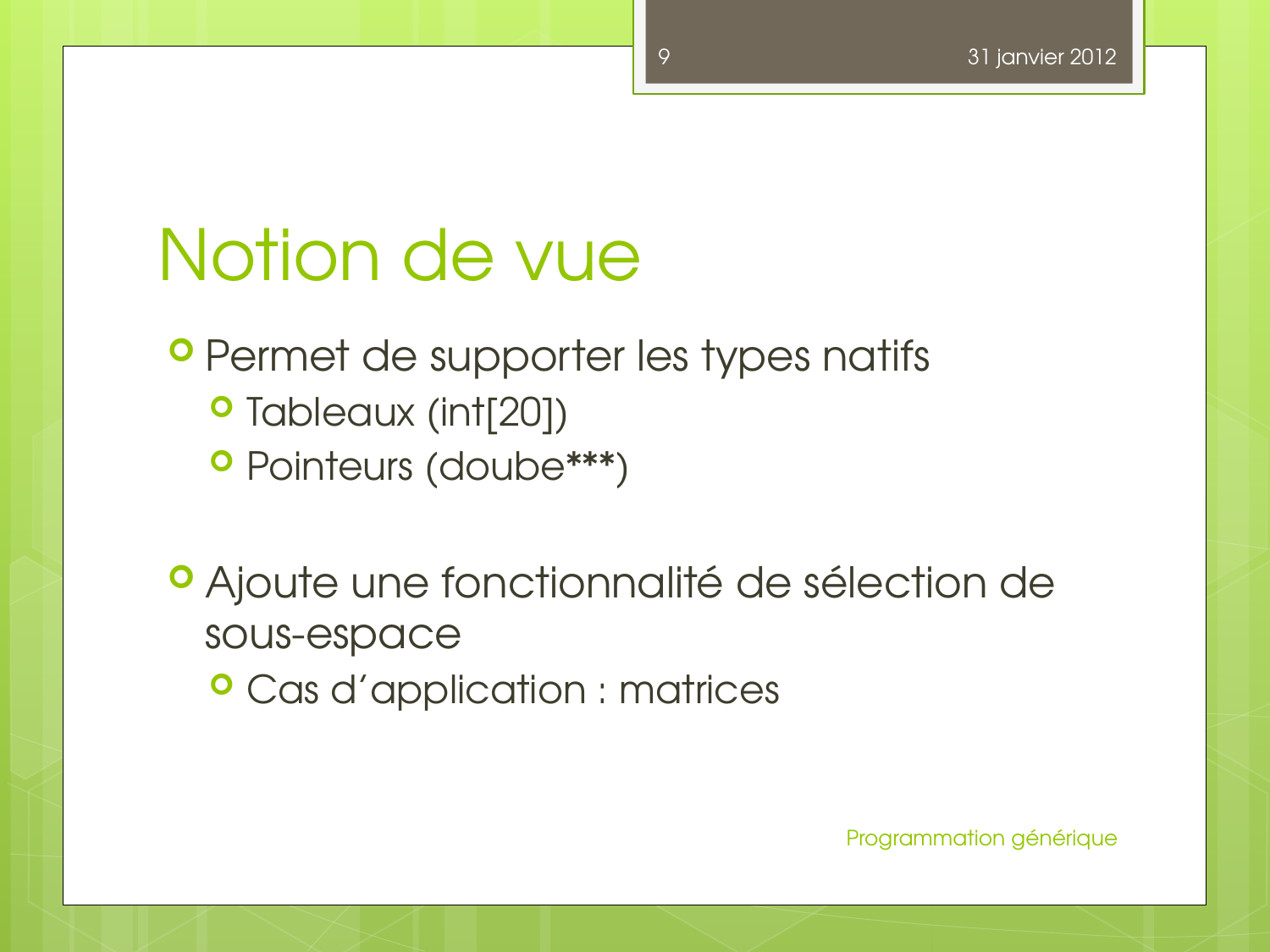

9
31 janvier 2012
# Notion de vue
Permet de supporter les types natifs
Tableaux (int[20])
Pointeurs (doube***)

Ajoute une fonctionnalité de sélection de sous-espace
Cas d’application : matrices
Programmation générique